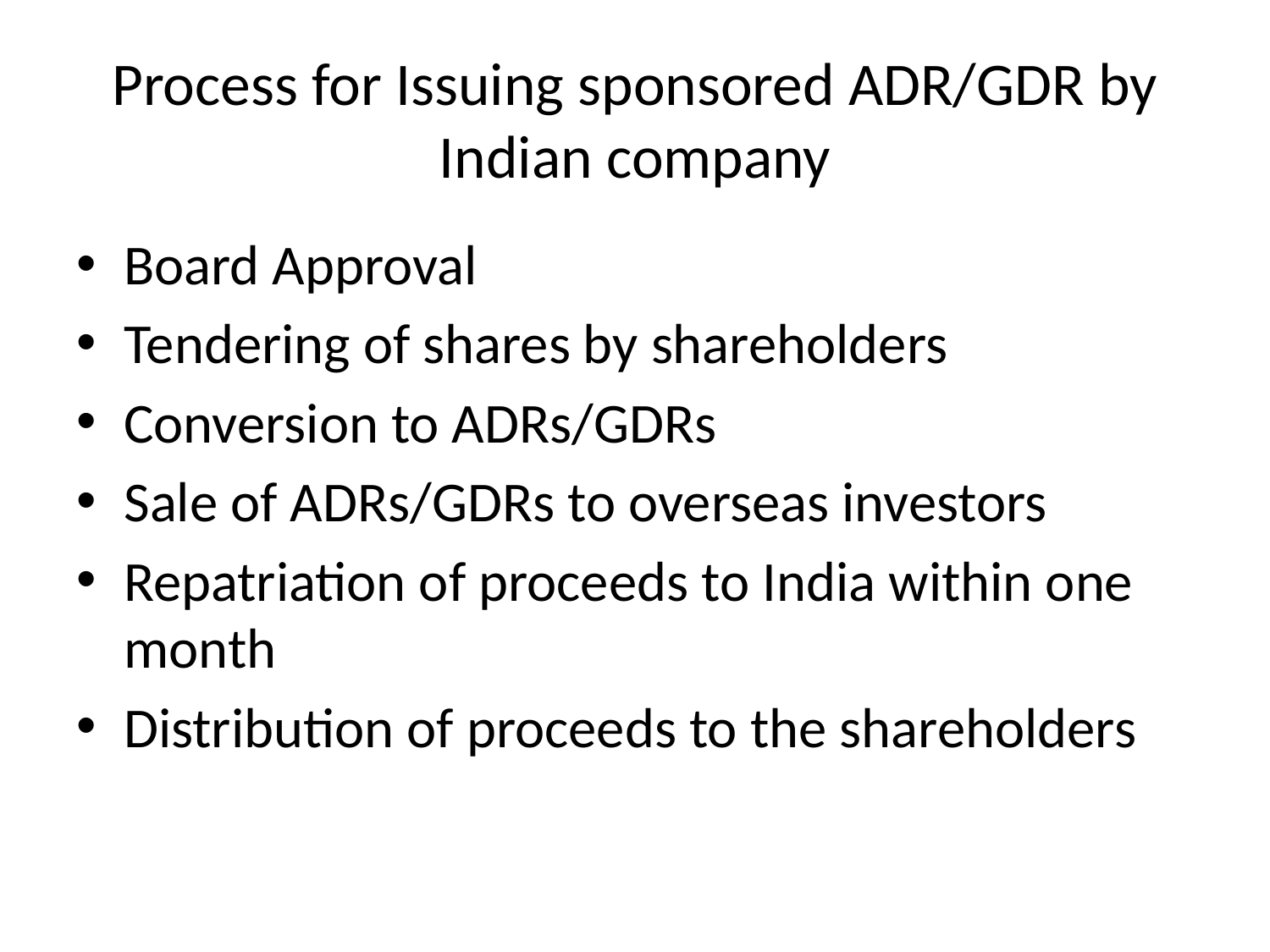

# Process for Issuing sponsored ADR/GDR by Indian company
Board Approval
Tendering of shares by shareholders
Conversion to ADRs/GDRs
Sale of ADRs/GDRs to overseas investors
Repatriation of proceeds to India within one month
Distribution of proceeds to the shareholders